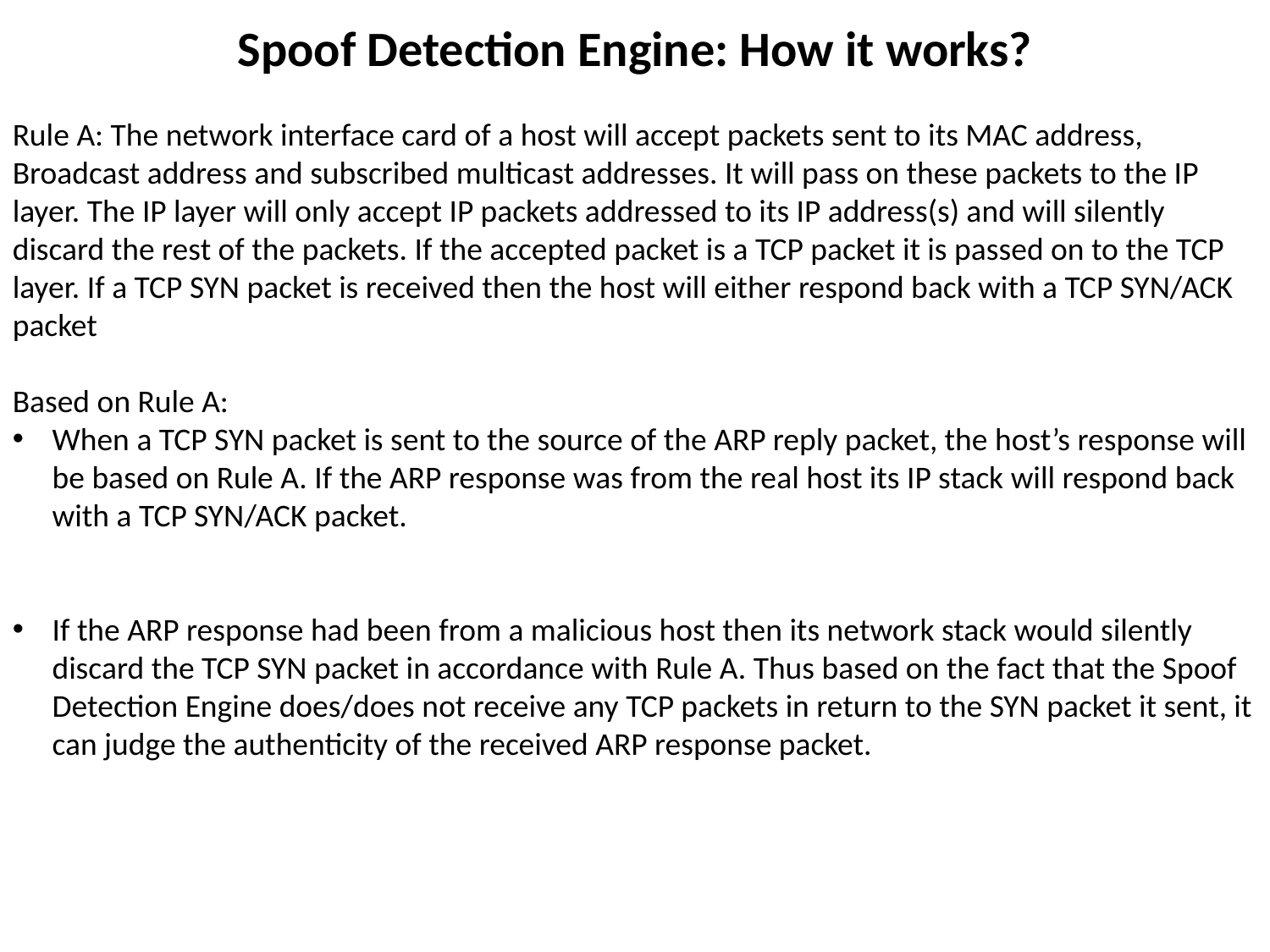

Spoof Detection Engine: How it works?

Rule A: The network interface card of a host will accept packets sent to its MAC address, Broadcast address and subscribed multicast addresses. It will pass on these packets to the IP layer. The IP layer will only accept IP packets addressed to its IP address(s) and will silently discard the rest of the packets. If the accepted packet is a TCP packet it is passed on to the TCP layer. If a TCP SYN packet is received then the host will either respond back with a TCP SYN/ACK packet

Based on Rule A:
When a TCP SYN packet is sent to the source of the ARP reply packet, the host’s response will be based on Rule A. If the ARP response was from the real host its IP stack will respond back with a TCP SYN/ACK packet.

If the ARP response had been from a malicious host then its network stack would silently discard the TCP SYN packet in accordance with Rule A. Thus based on the fact that the Spoof Detection Engine does/does not receive any TCP packets in return to the SYN packet it sent, it can judge the authenticity of the received ARP response packet.